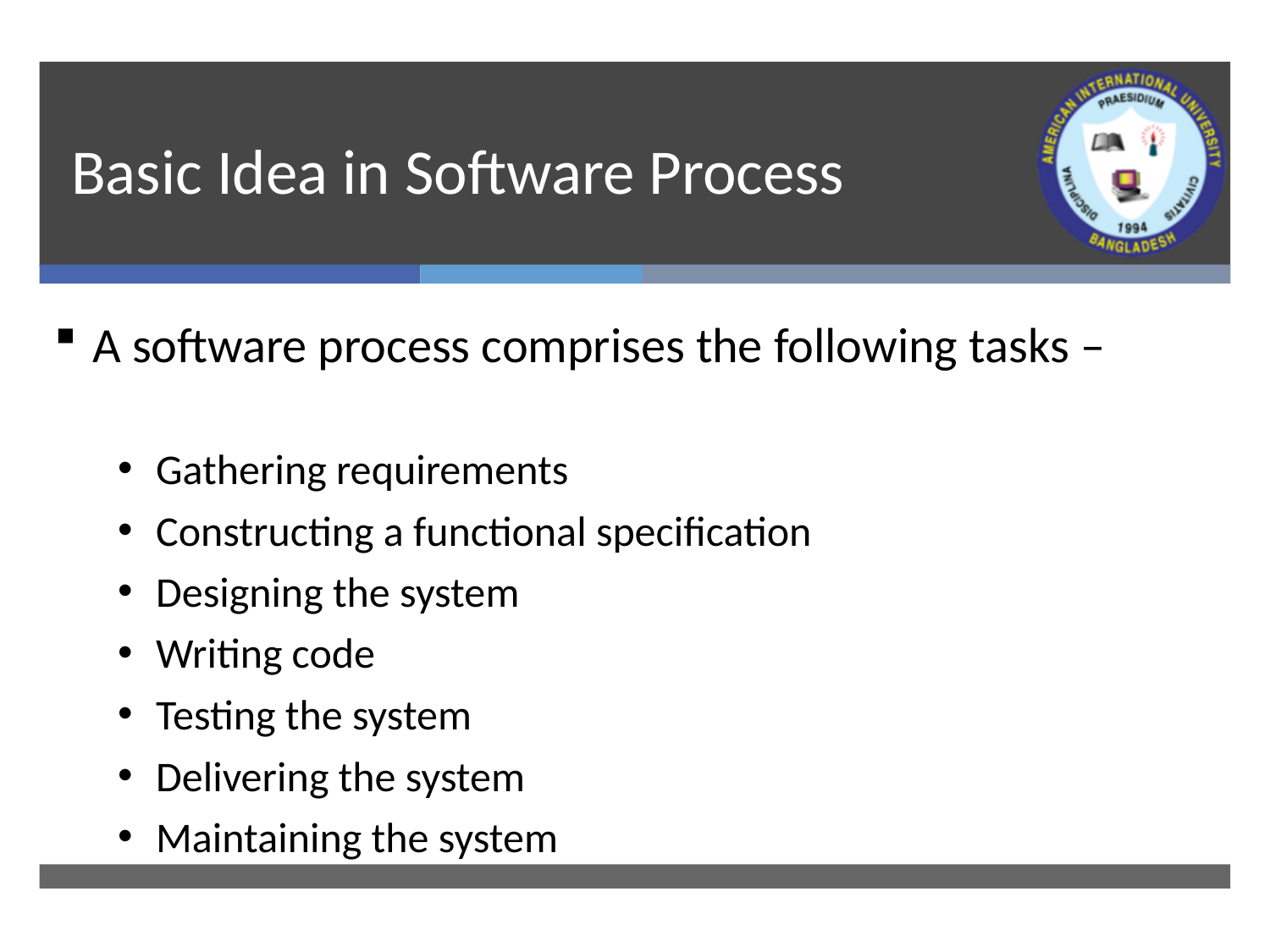

# Basic Idea in Software Process
A software process comprises the following tasks –
Gathering requirements
Constructing a functional specification
Designing the system
Writing code
Testing the system
Delivering the system
Maintaining the system